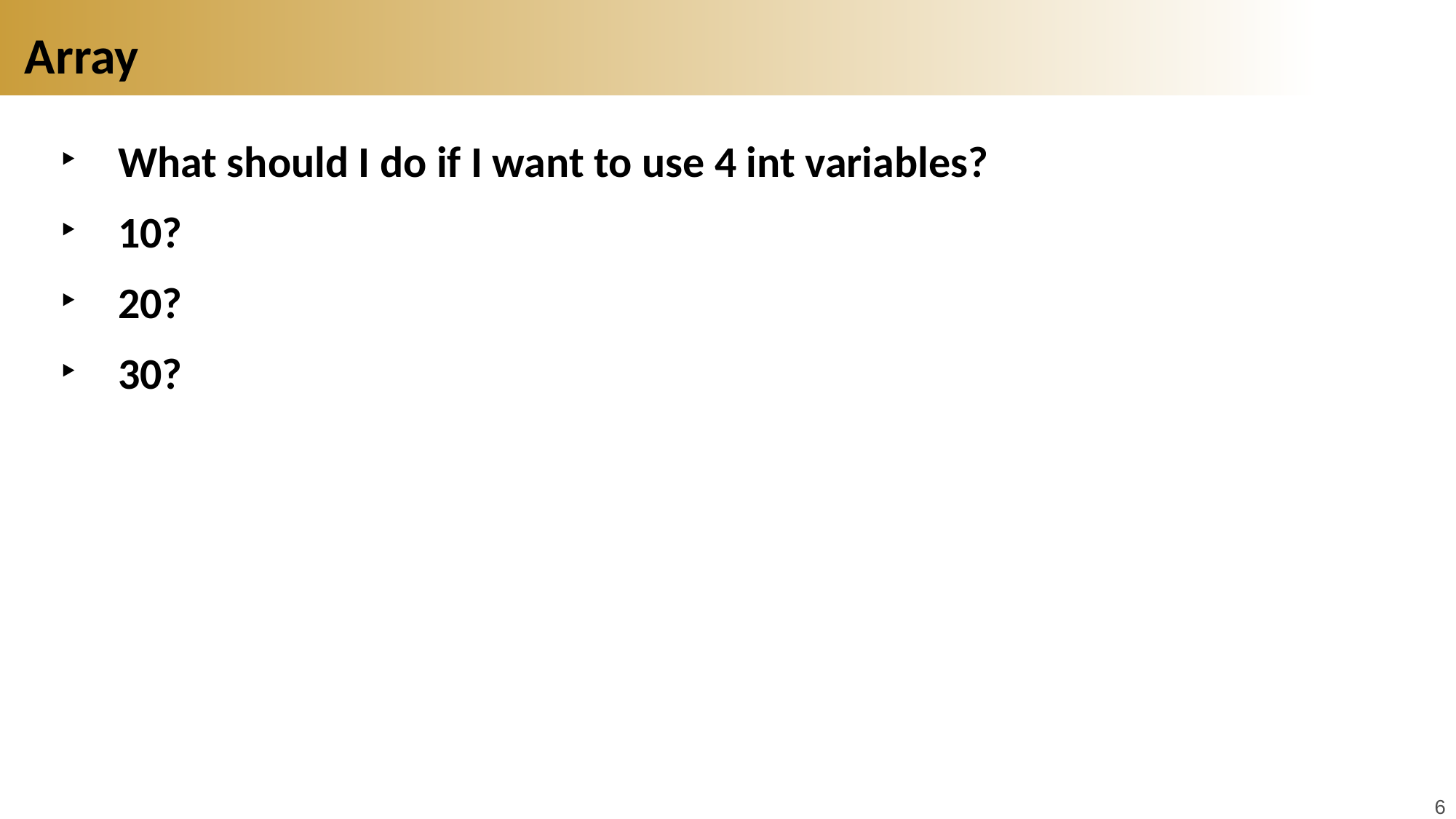

# Array
What should I do if I want to use 4 int variables?
10?
20?
30?

6